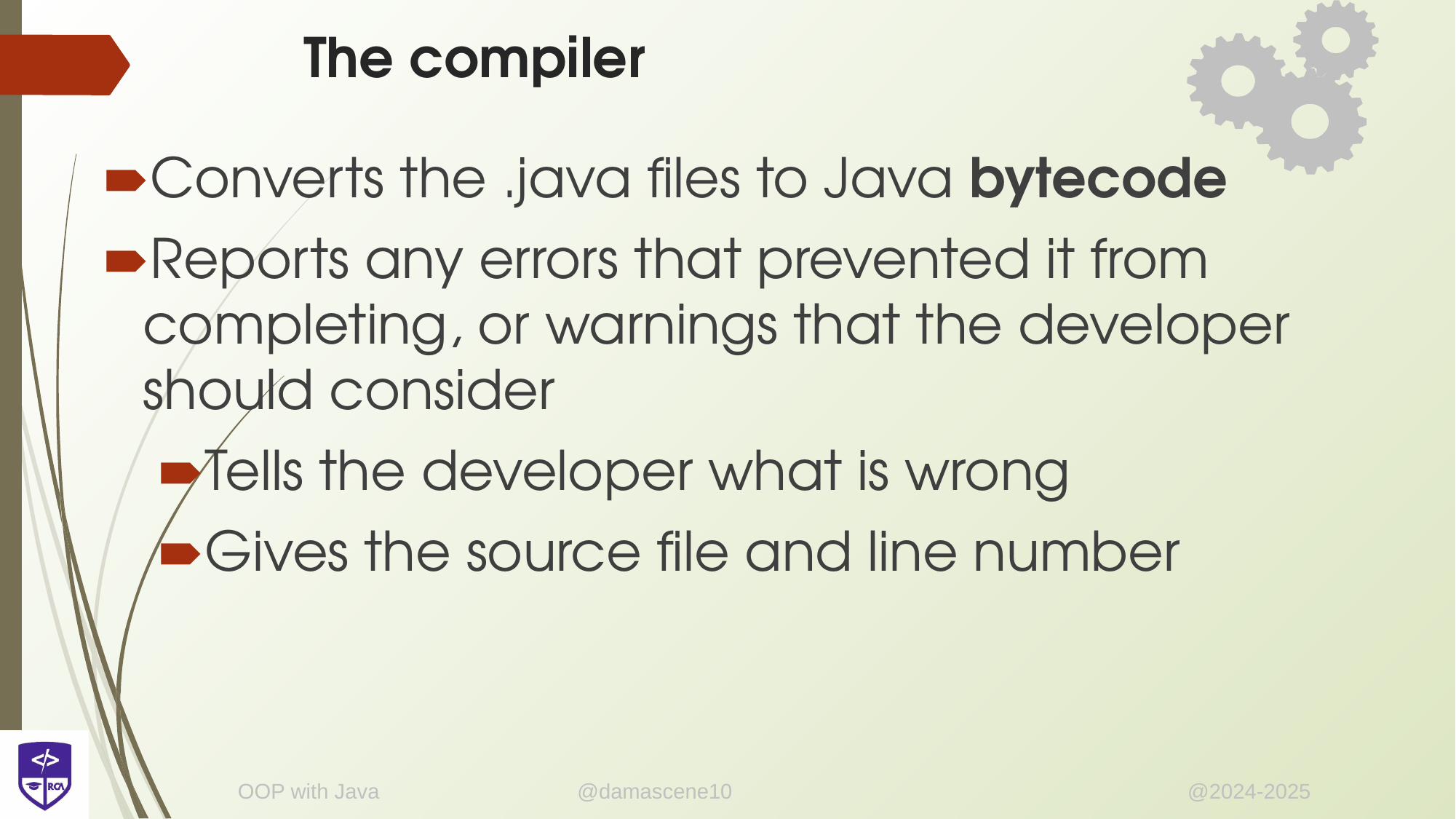

# The compiler
Converts the .java files to Java bytecode
Reports any errors that prevented it from completing, or warnings that the developer should consider
Tells the developer what is wrong
Gives the source file and line number